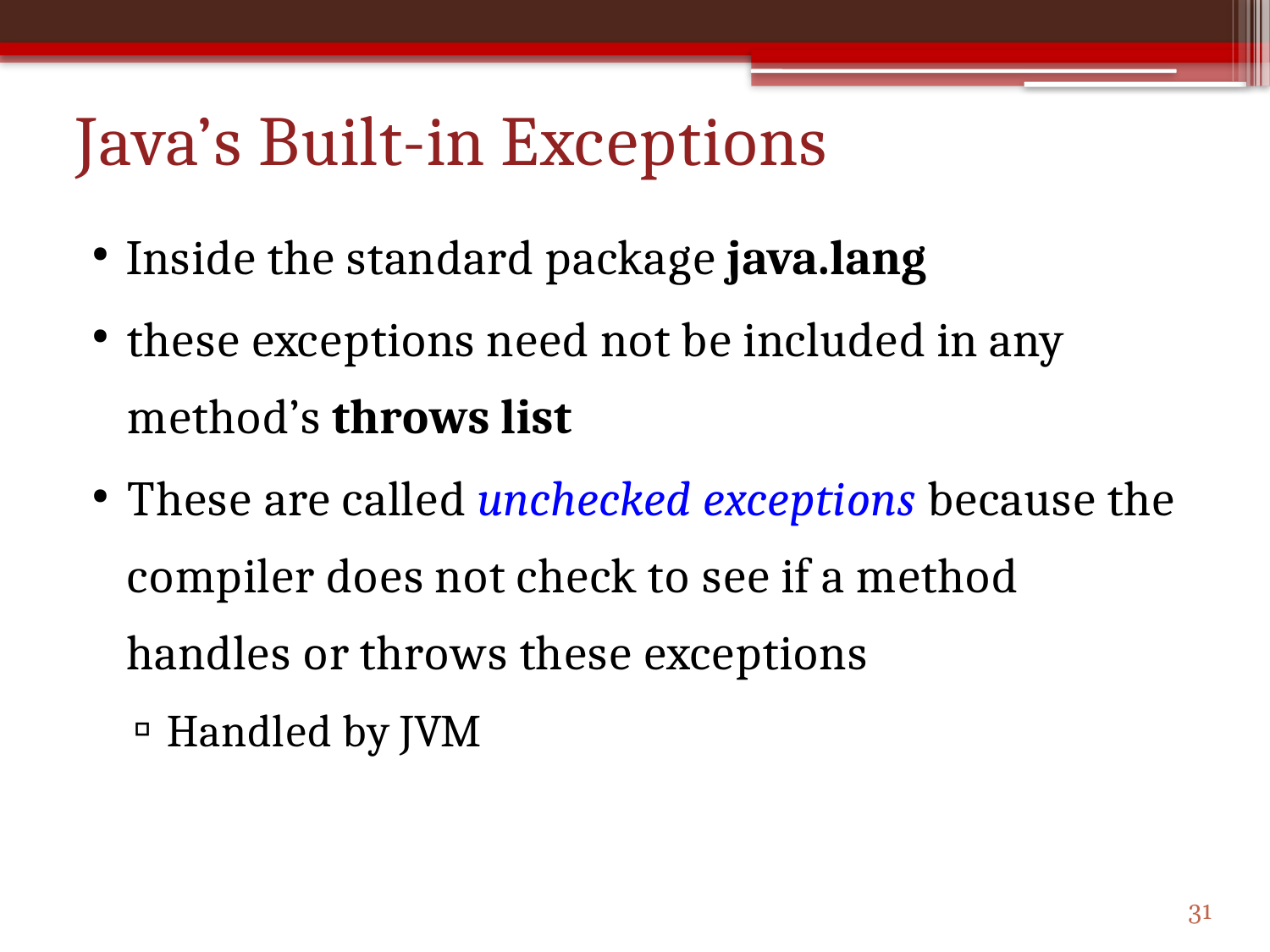

# Java’s Built-in Exceptions
Inside the standard package java.lang
these exceptions need not be included in any method’s throws list
These are called unchecked exceptions because the compiler does not check to see if a method handles or throws these exceptions
Handled by JVM

31